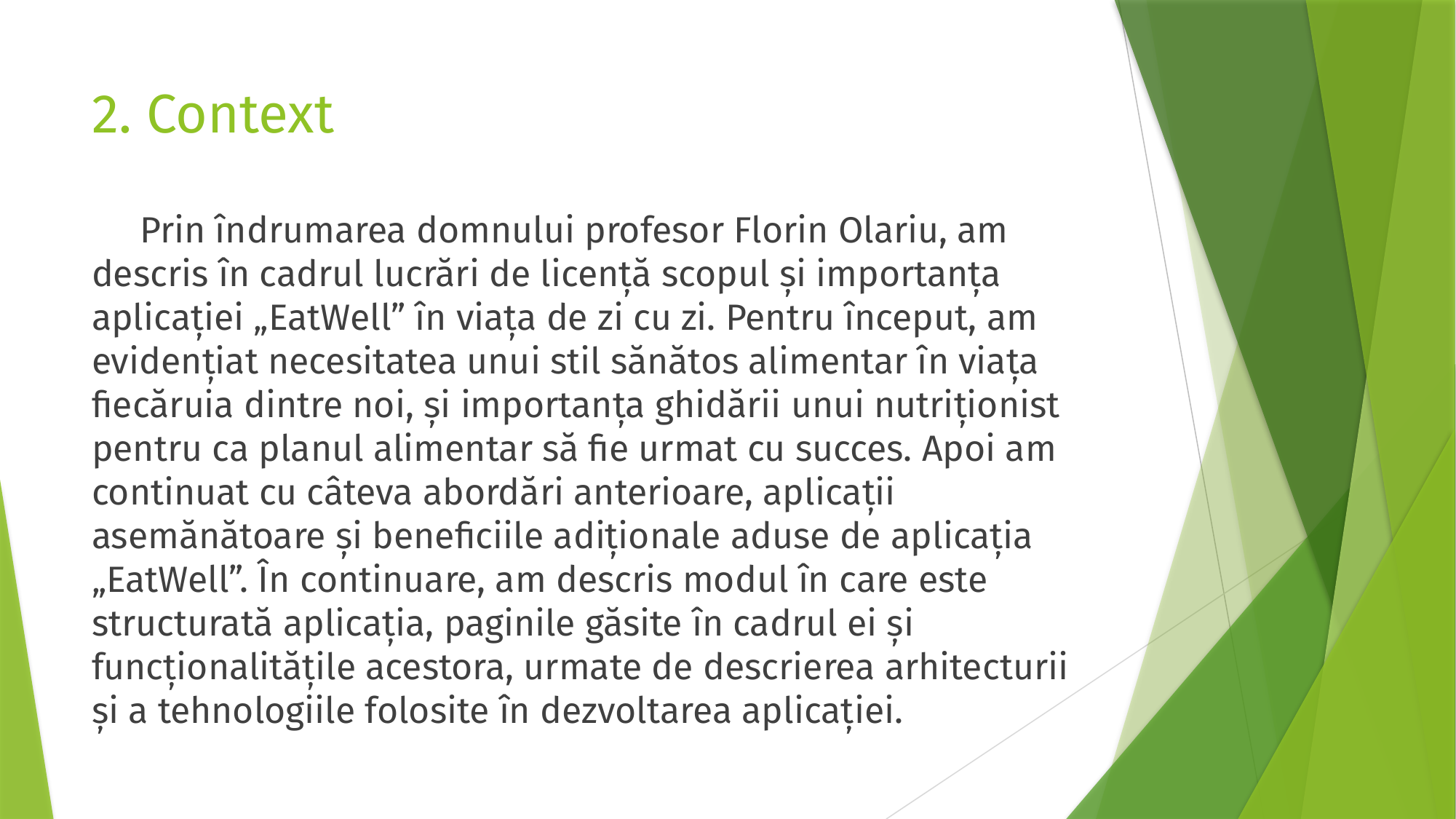

# 2. Context
     Prin îndrumarea domnului profesor Florin Olariu, am descris în cadrul lucrări de licență scopul și importanța aplicației „EatWell” în viața de zi cu zi. Pentru început, am evidențiat necesitatea unui stil sănătos alimentar în viața fiecăruia dintre noi, și importanța ghidării unui nutriționist pentru ca planul alimentar să fie urmat cu succes. Apoi am continuat cu câteva abordări anterioare, aplicații asemănătoare și beneficiile adiționale aduse de aplicația „EatWell”. În continuare, am descris modul în care este structurată aplicația, paginile găsite în cadrul ei și funcționalitățile acestora, urmate de descrierea arhitecturii și a tehnologiile folosite în dezvoltarea aplicației.